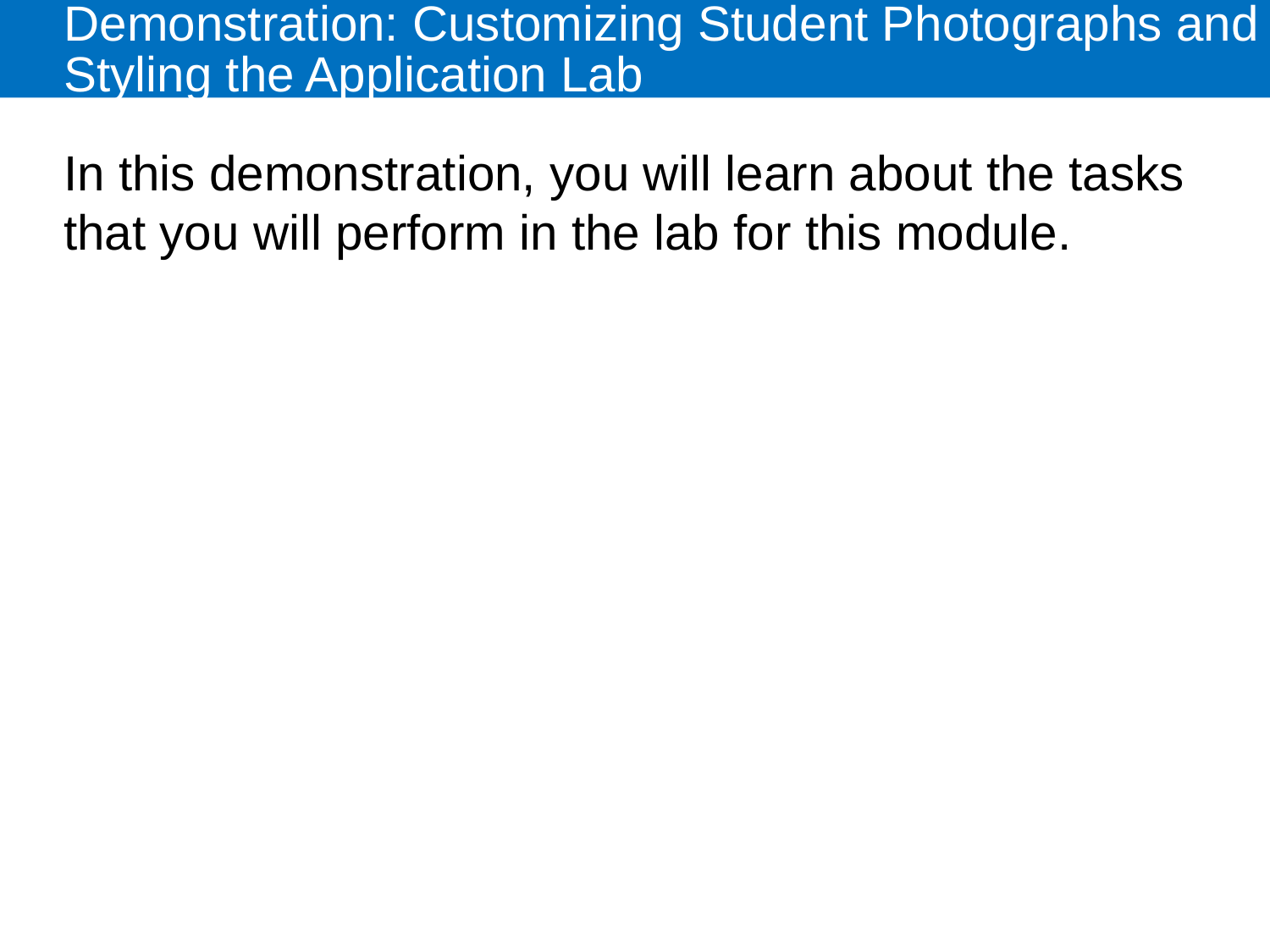

# Demonstration: Customizing Student Photographs and Styling the Application Lab
In this demonstration, you will learn about the tasks that you will perform in the lab for this module.